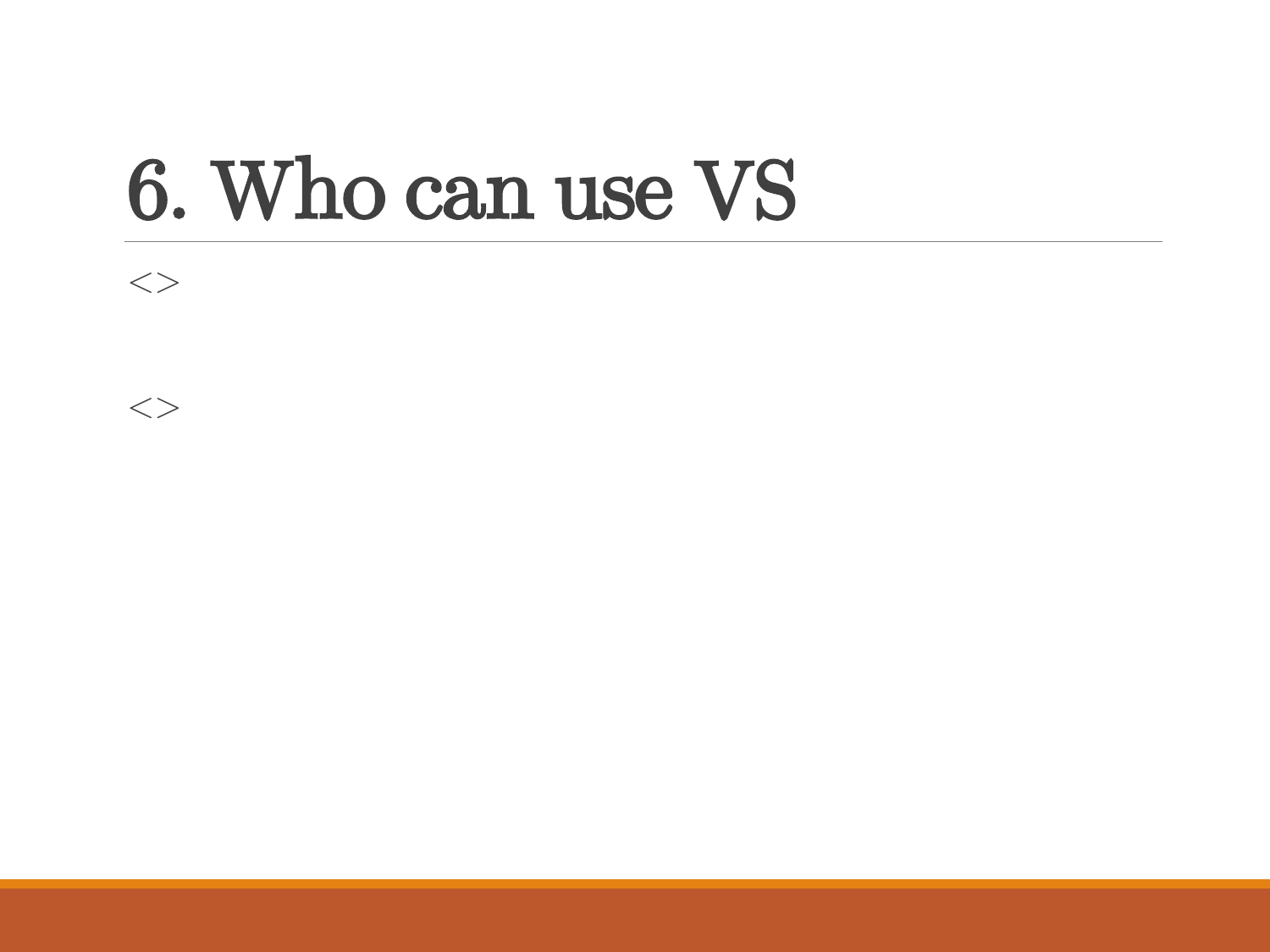

# 6. Who can use VS
<>

<>